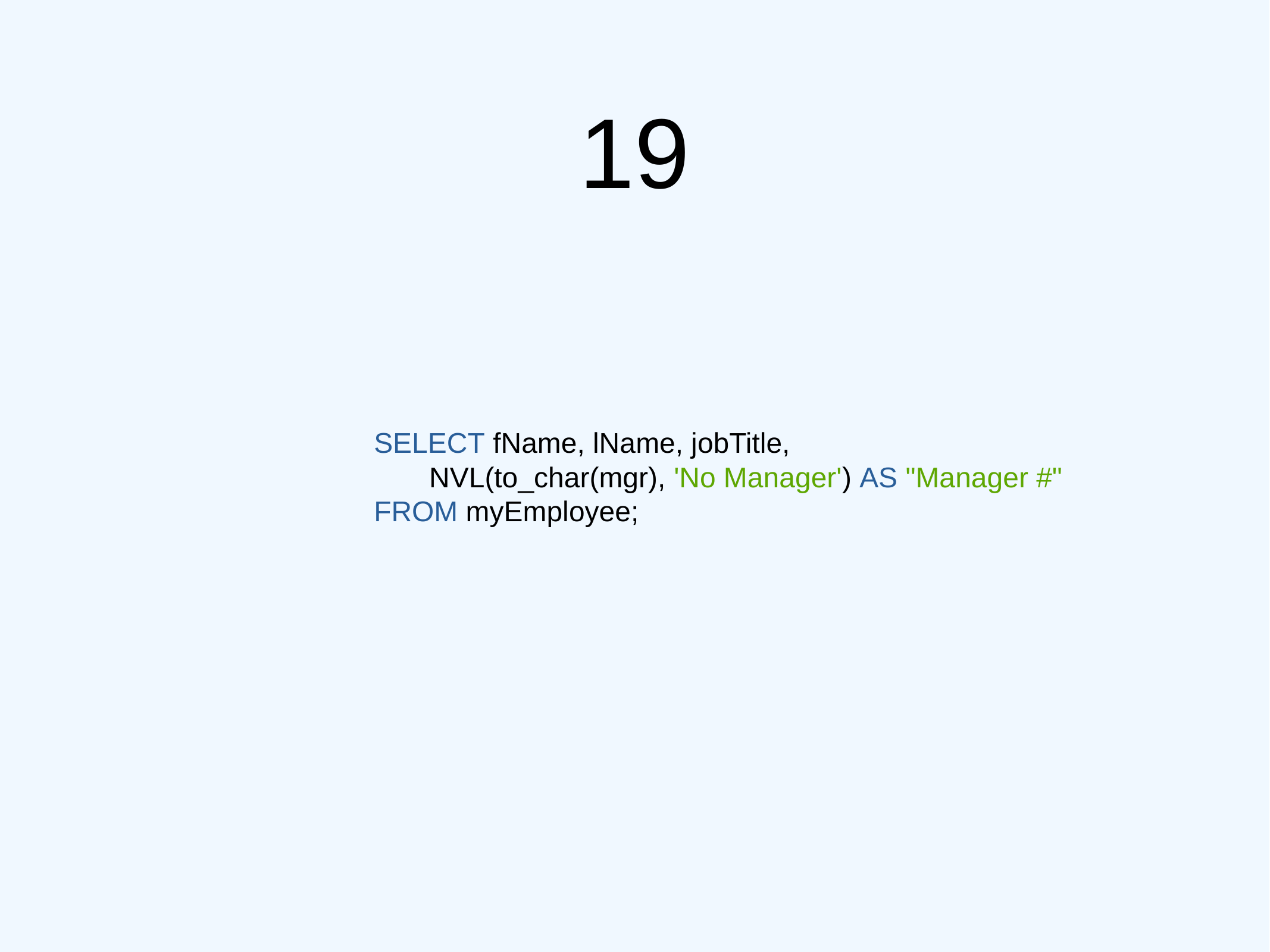

# 19
SELECT fName, lName, jobTitle,
       NVL(to_char(mgr), 'No Manager') AS "Manager #"
FROM myEmployee;